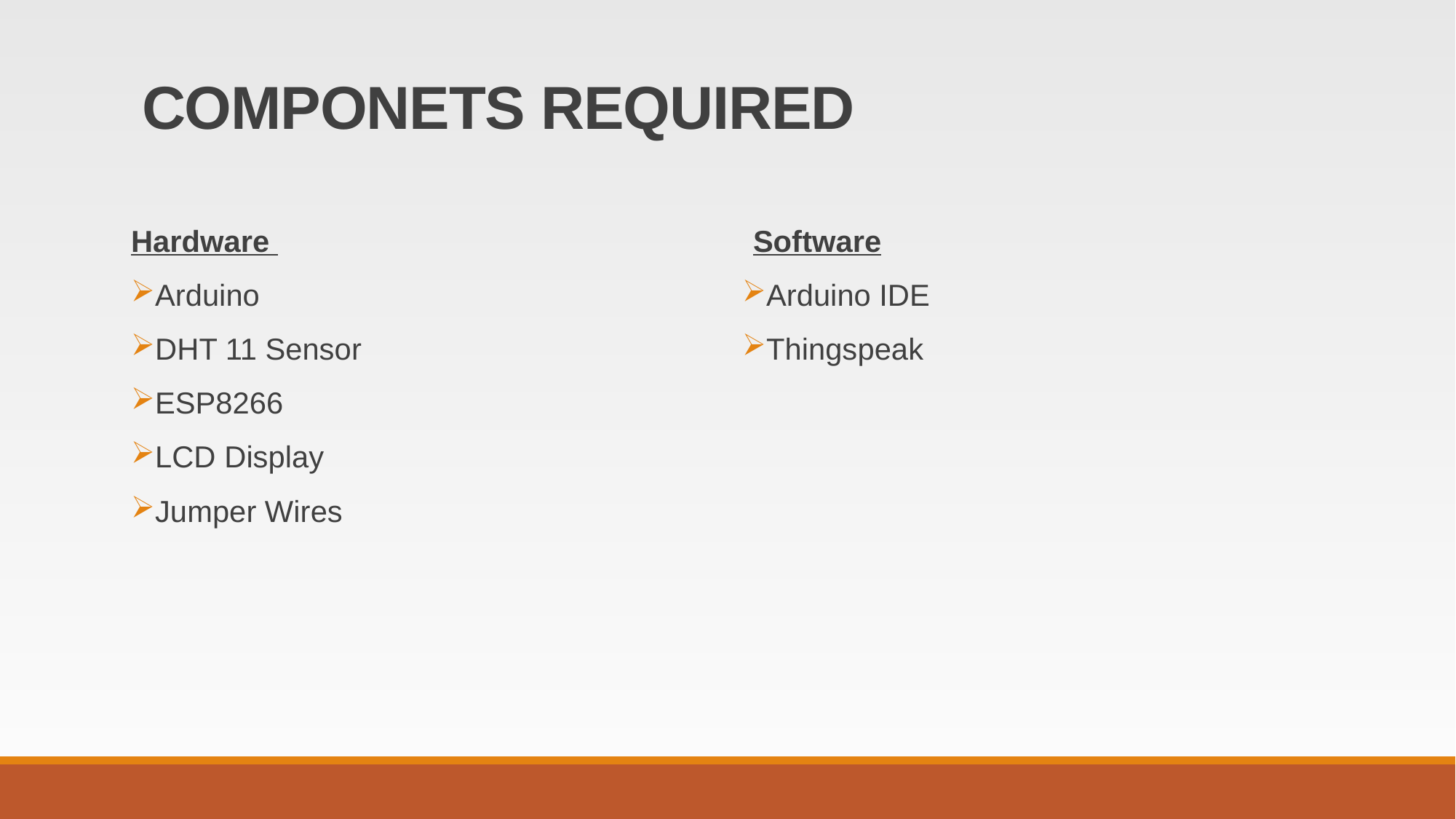

# COMPONETS REQUIRED
Hardware
Arduino
DHT 11 Sensor
ESP8266
LCD Display
Jumper Wires

Software
Arduino IDE
Thingspeak